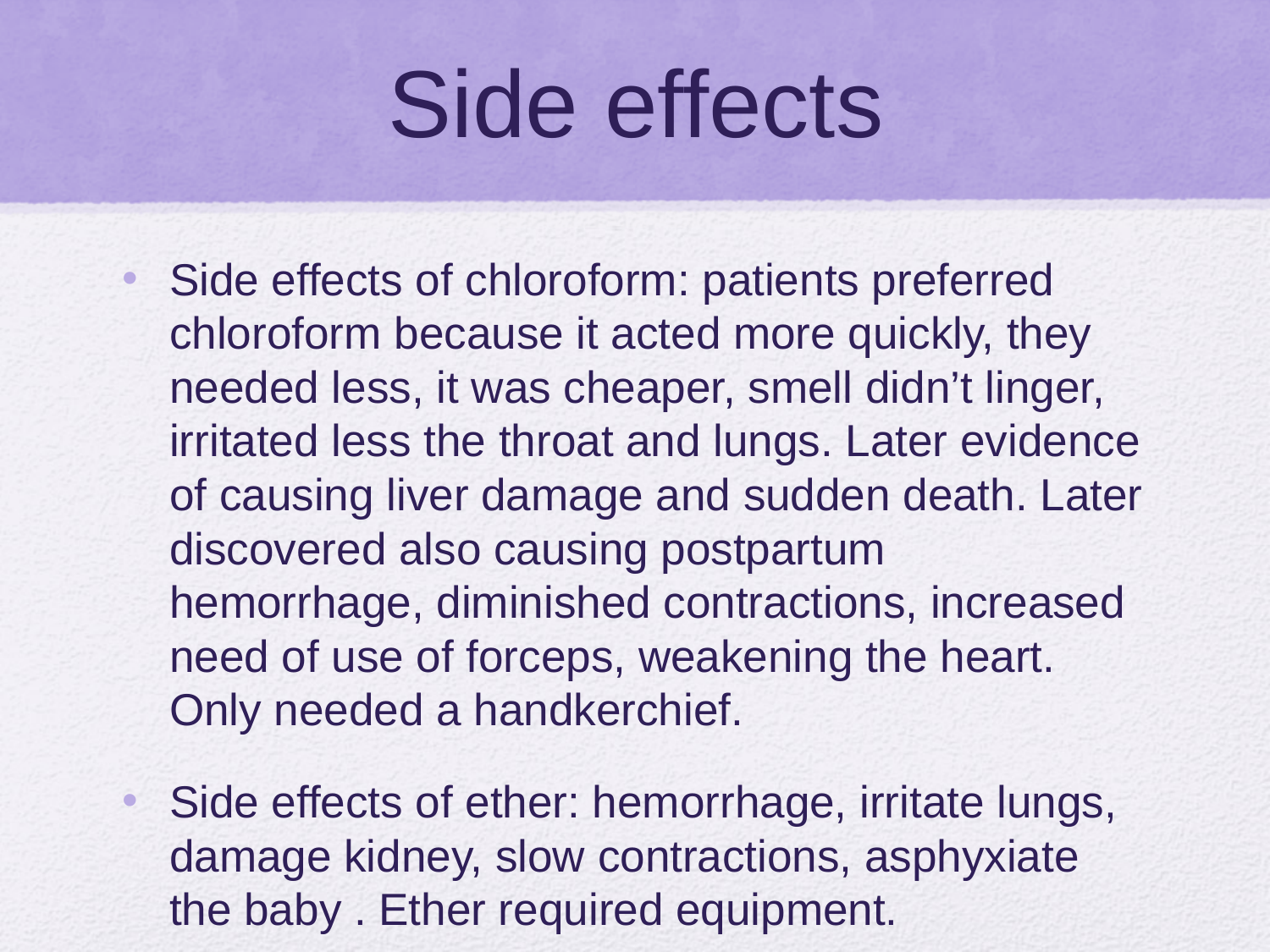

# Side effects
Side effects of chloroform: patients preferred chloroform because it acted more quickly, they needed less, it was cheaper, smell didn’t linger, irritated less the throat and lungs. Later evidence of causing liver damage and sudden death. Later discovered also causing postpartum hemorrhage, diminished contractions, increased need of use of forceps, weakening the heart. Only needed a handkerchief.
Side effects of ether: hemorrhage, irritate lungs, damage kidney, slow contractions, asphyxiate the baby . Ether required equipment.